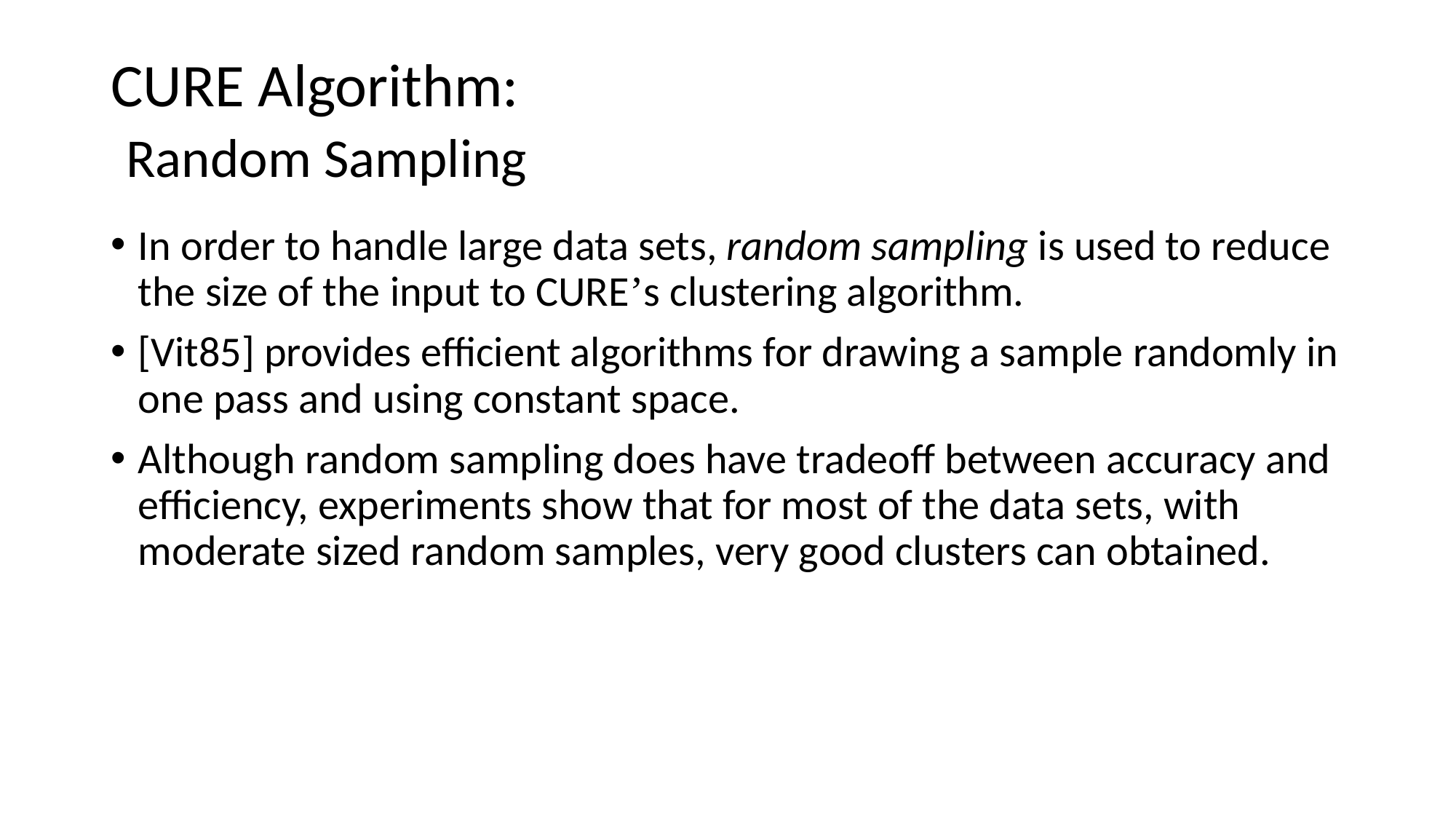

# CURE Algorithm: Random Sampling
In order to handle large data sets, random sampling is used to reduce the size of the input to CURE’s clustering algorithm.
[Vit85] provides efficient algorithms for drawing a sample randomly in one pass and using constant space.
Although random sampling does have tradeoff between accuracy and efficiency, experiments show that for most of the data sets, with moderate sized random samples, very good clusters can obtained.